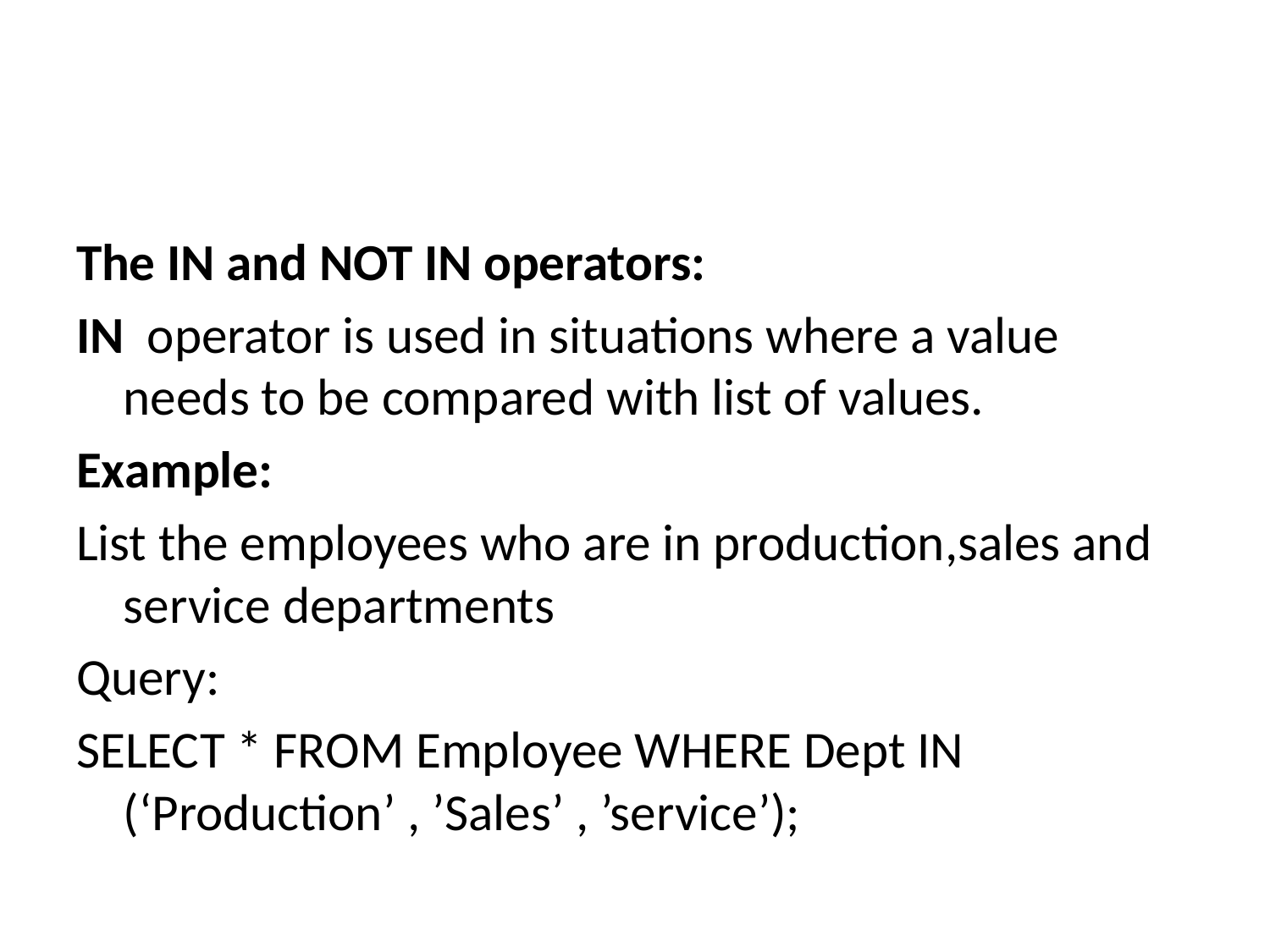

#
The IN and NOT IN operators:
IN  operator is used in situations where a value needs to be compared with list of values.
Example:
List the employees who are in production,sales and service departments
Query:
SELECT * FROM Employee WHERE Dept IN (‘Production’ , ’Sales’ , ’service’);